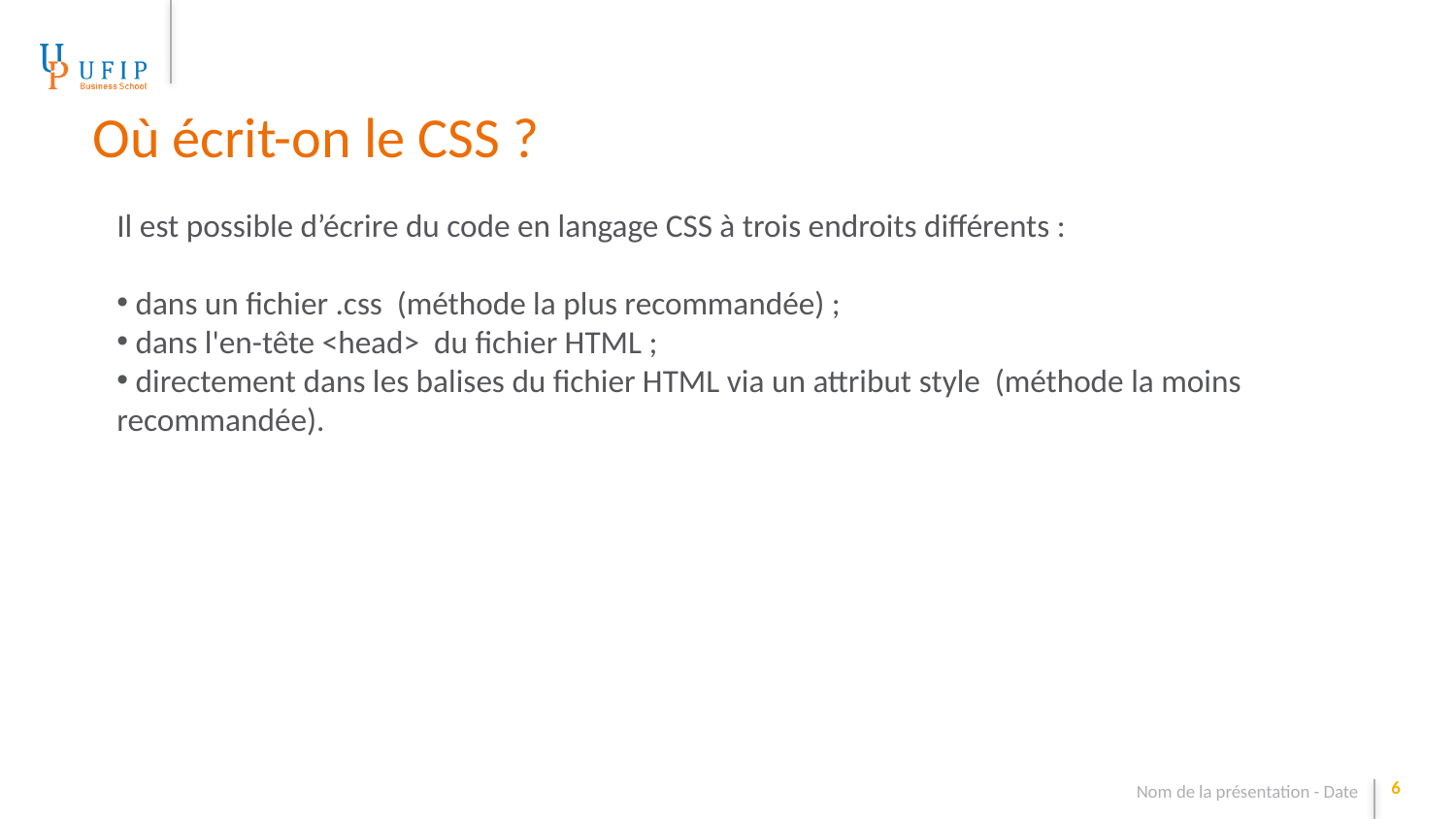

Où écrit-on le CSS ?
Il est possible d’écrire du code en langage CSS à trois endroits différents :

 dans un fichier .css  (méthode la plus recommandée) ;
 dans l'en-tête <head>  du fichier HTML ;
 directement dans les balises du fichier HTML via un attribut style  (méthode la moins recommandée).